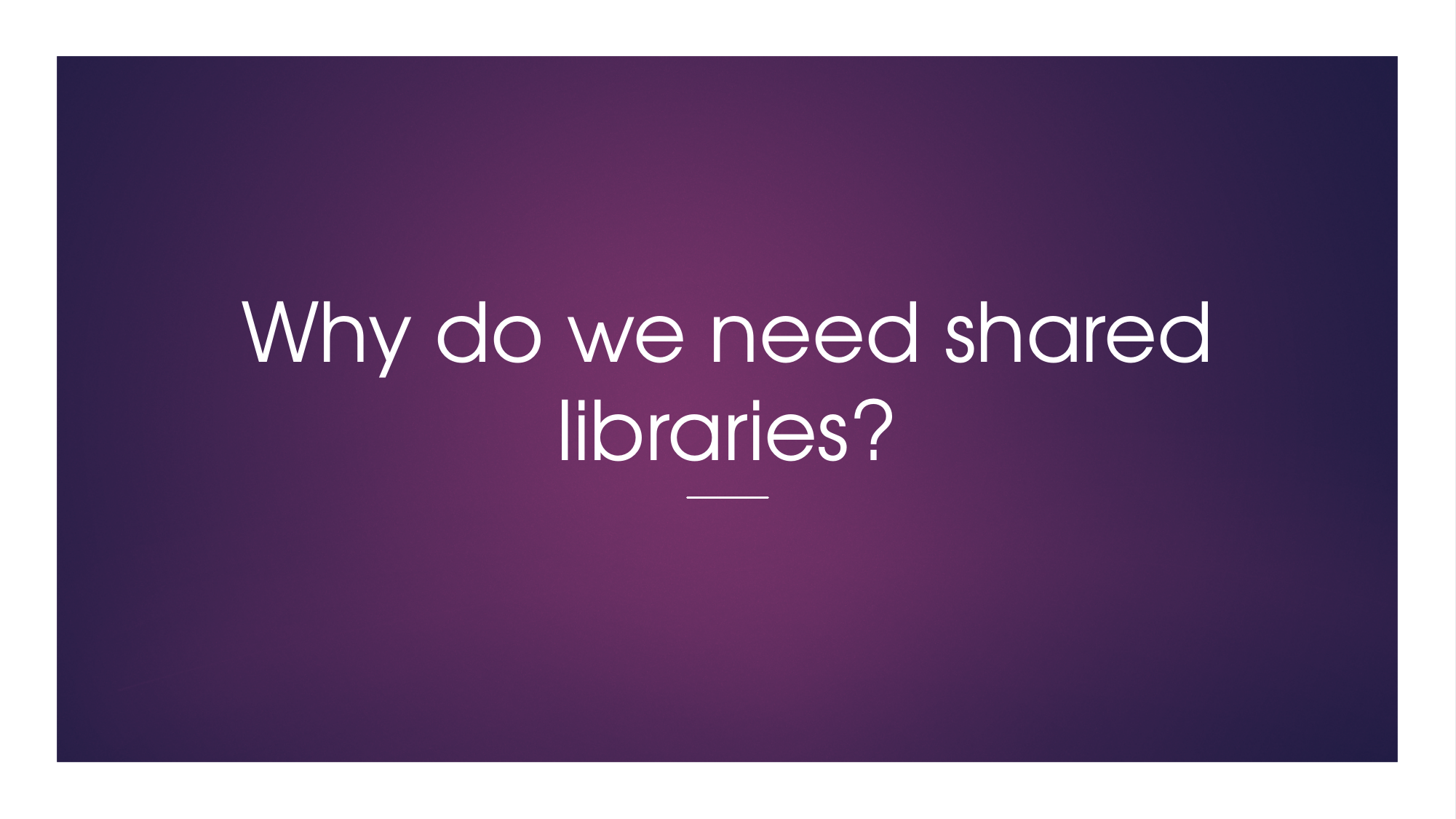

# Why do we need shared libraries?